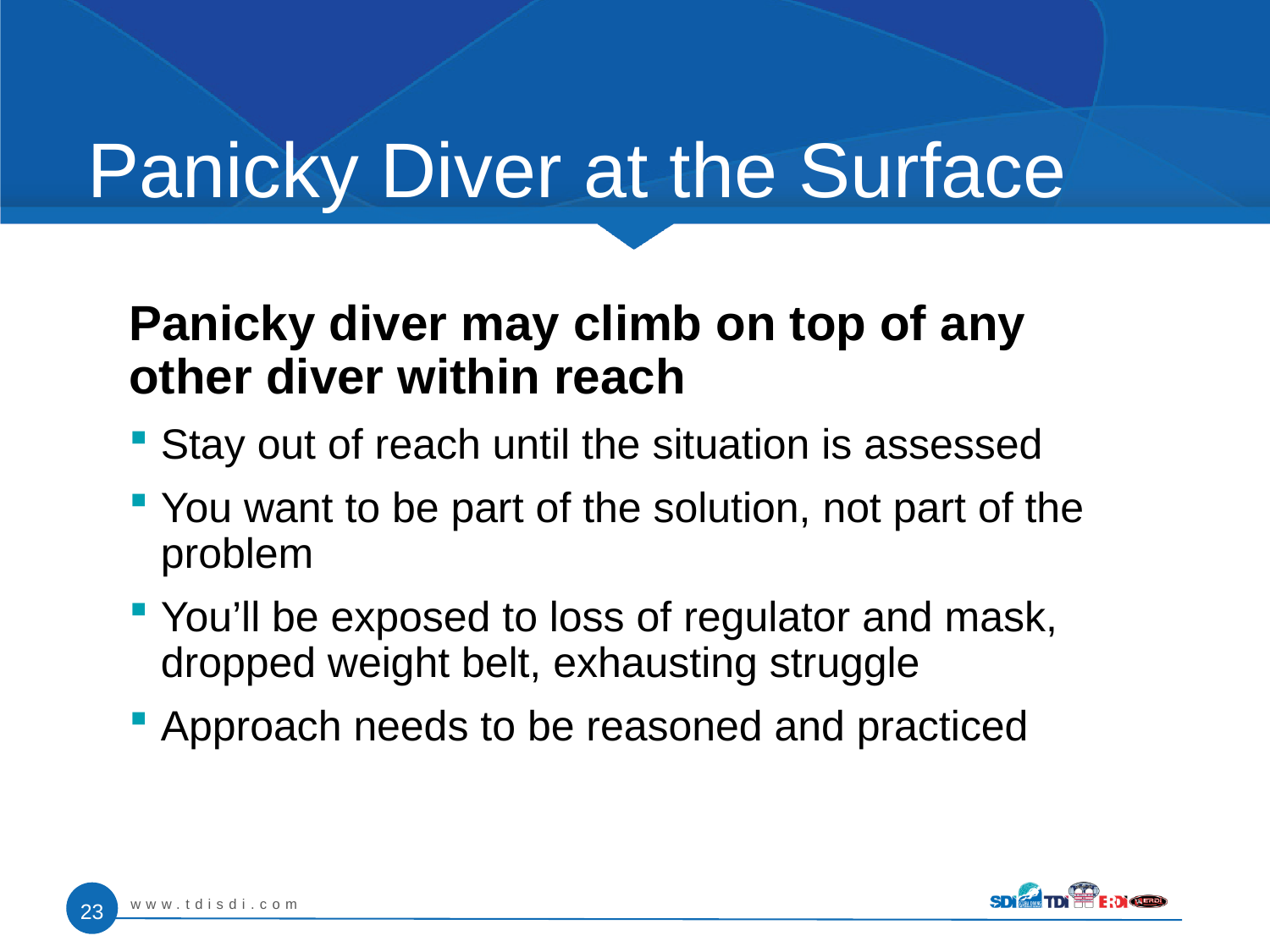

# Panicky Diver at the Surface
Panicky diver may climb on top of any
other diver within reach
Stay out of reach until the situation is assessed
You want to be part of the solution, not part of the problem
You’ll be exposed to loss of regulator and mask,  dropped weight belt, exhausting struggle
Approach needs to be reasoned and practiced
www.tdisdi.com
23